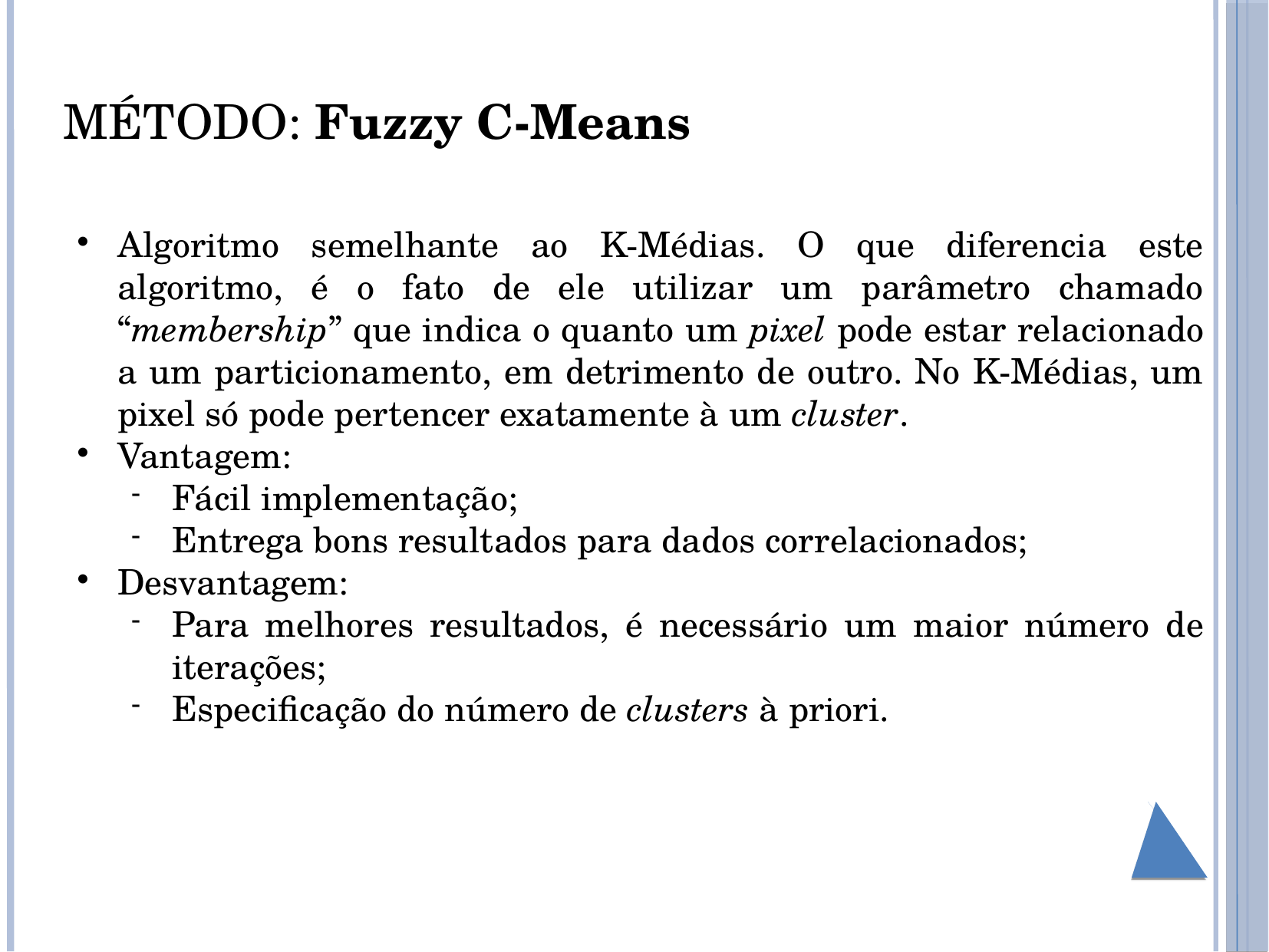

MÉTODO: Fuzzy C-Means
Algoritmo semelhante ao K-Médias. O que diferencia este algoritmo, é o fato de ele utilizar um parâmetro chamado “membership” que indica o quanto um pixel pode estar relacionado a um particionamento, em detrimento de outro. No K-Médias, um pixel só pode pertencer exatamente à um cluster.
Vantagem:
Fácil implementação;
Entrega bons resultados para dados correlacionados;
Desvantagem:
Para melhores resultados, é necessário um maior número de iterações;
Especificação do número de clusters à priori.